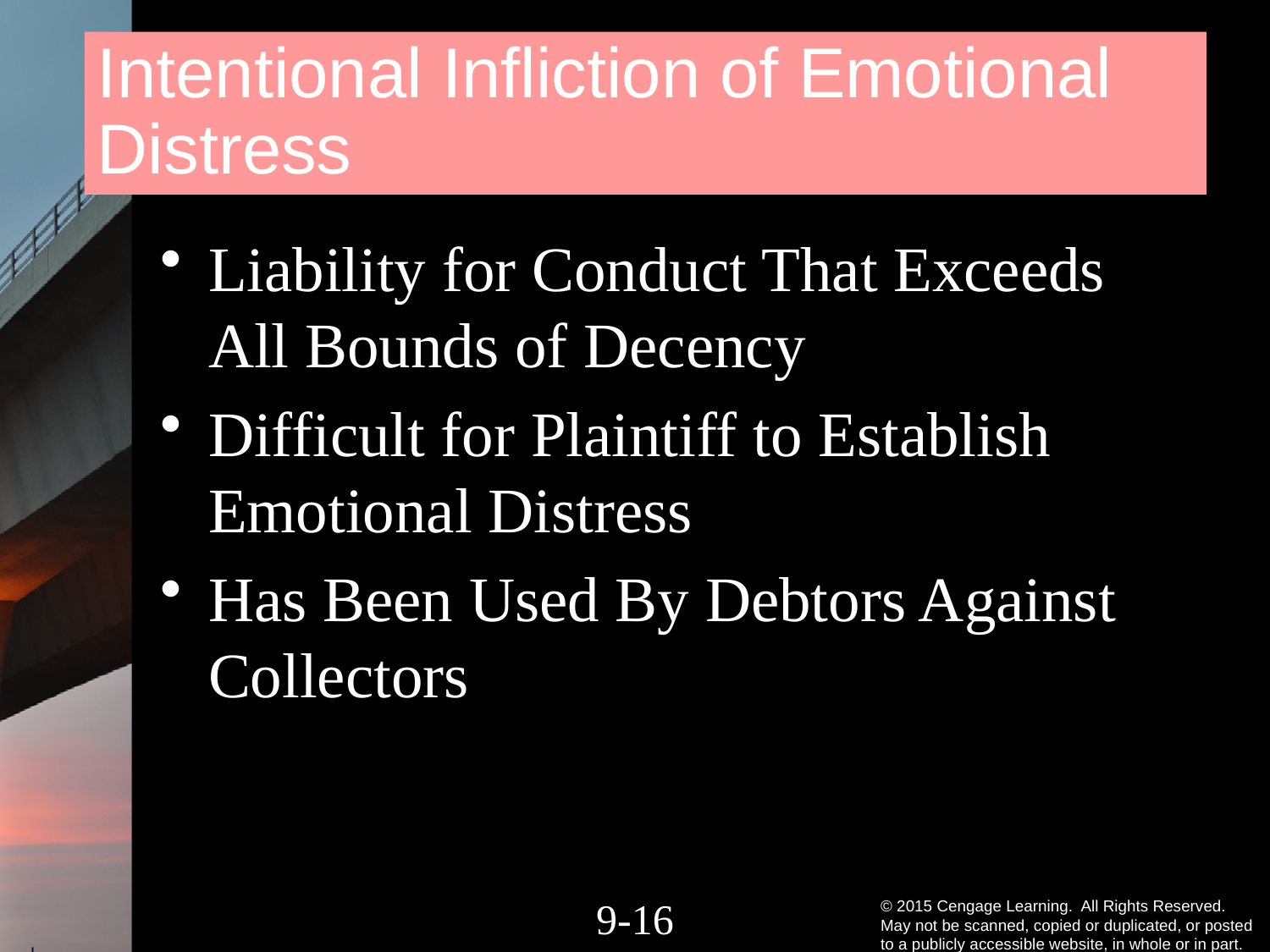

# Intentional Infliction of Emotional Distress
Liability for Conduct That Exceeds All Bounds of Decency
Difficult for Plaintiff to Establish Emotional Distress
Has Been Used By Debtors Against Collectors
9-16